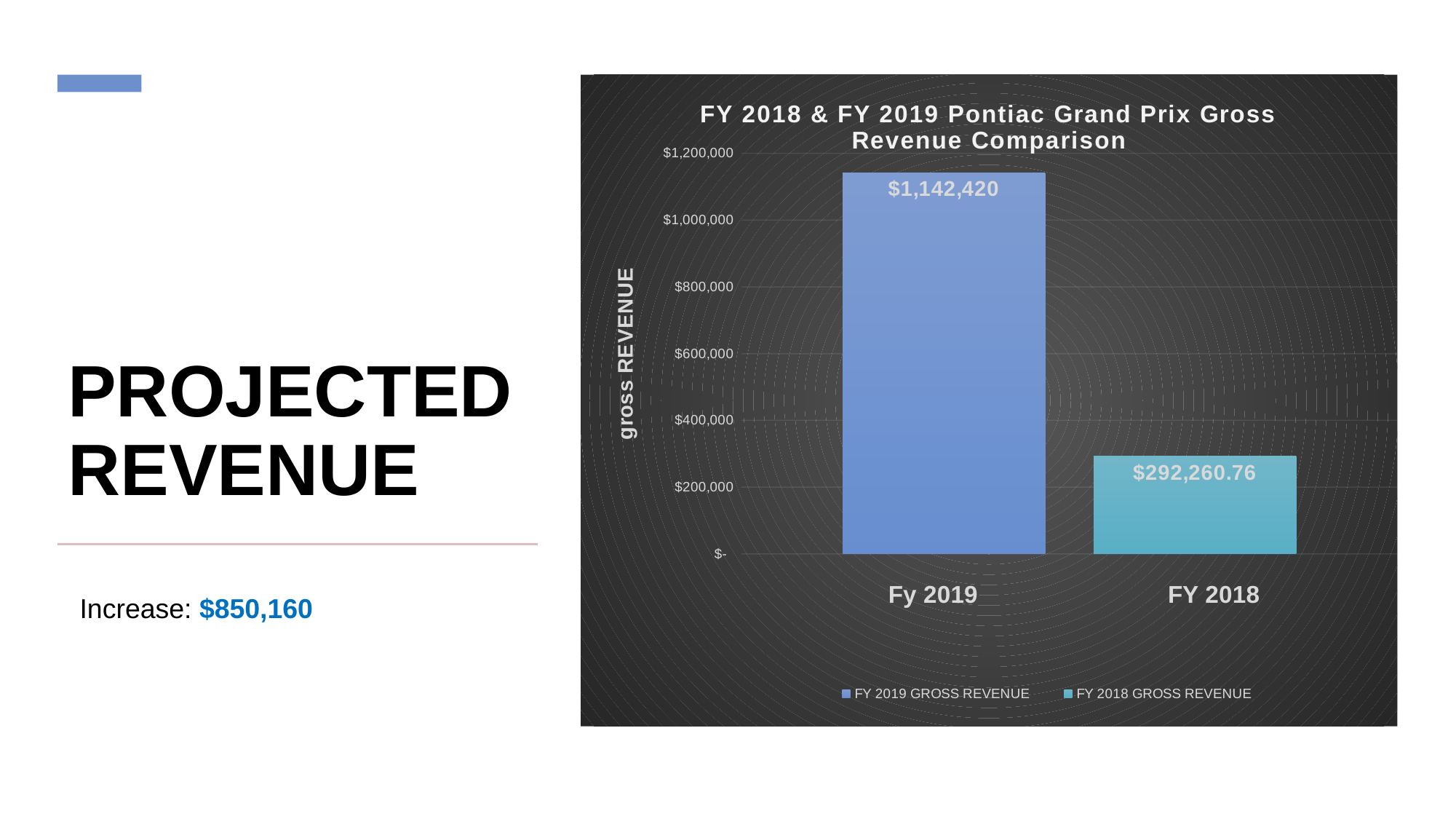

### Chart: FY 2018 & FY 2019 Pontiac Grand Prix Gross Revenue Comparison

| Category |  |  |
|---|---|---|
# PROJECTED REVENUE

Increase: $850,160